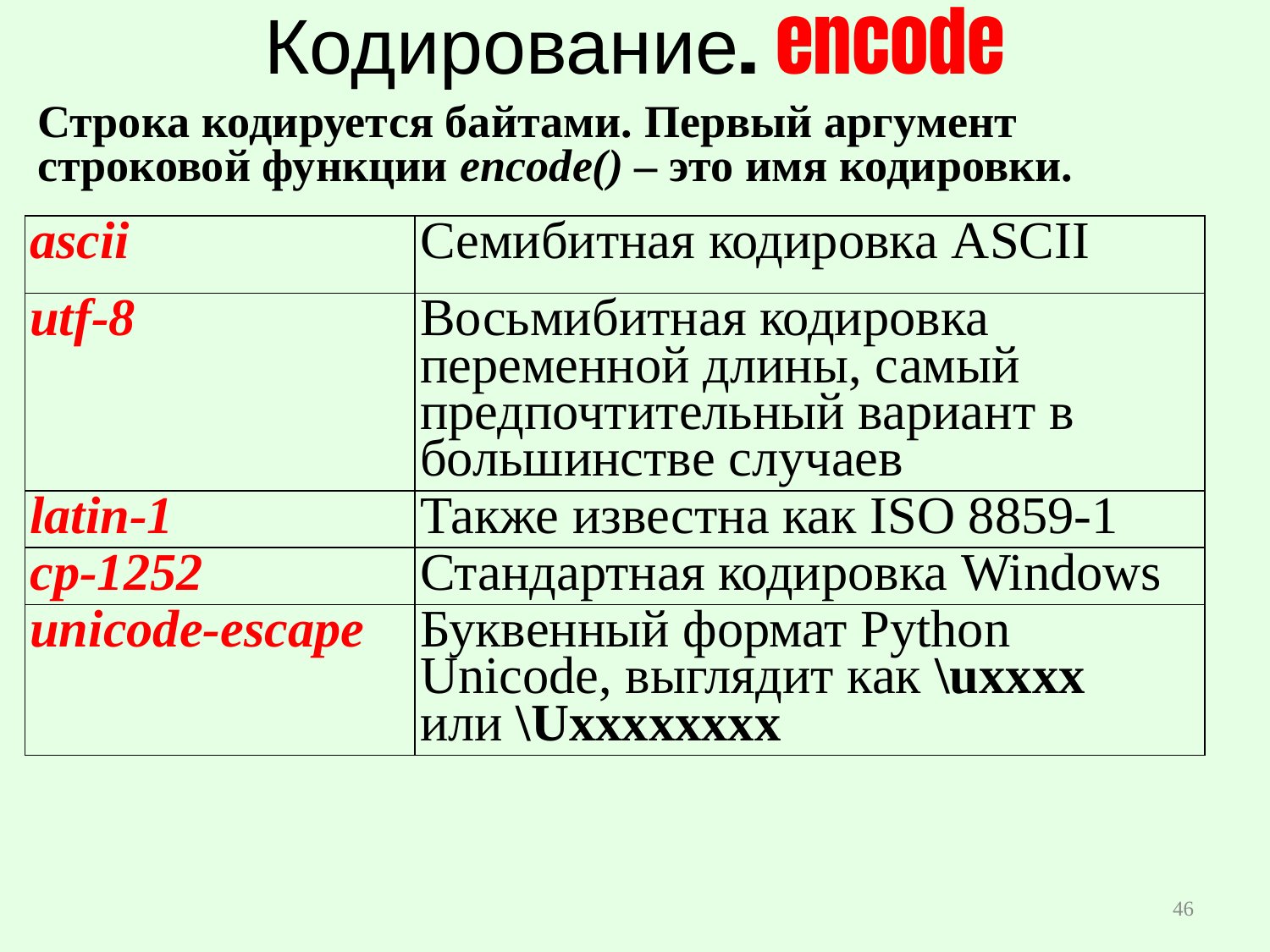

# Кодирование. encode
Строка кодируется байтами. Первый аргумент строковой функции encode() – это имя кодировки.
| ascii | Семибитная кодировка ASCII |
| --- | --- |
| utf-8 | Восьмибитная кодировка переменной длины, самый предпочтительный вариант в большинстве случаев |
| latin-1 | Также известна как ISO 8859-1 |
| cp-1252 | Стандартная кодировка Windows |
| unicode-escape | Буквенный формат Python Unicode, выглядит как \uxxxx или \Uxxxxxxxx |
46